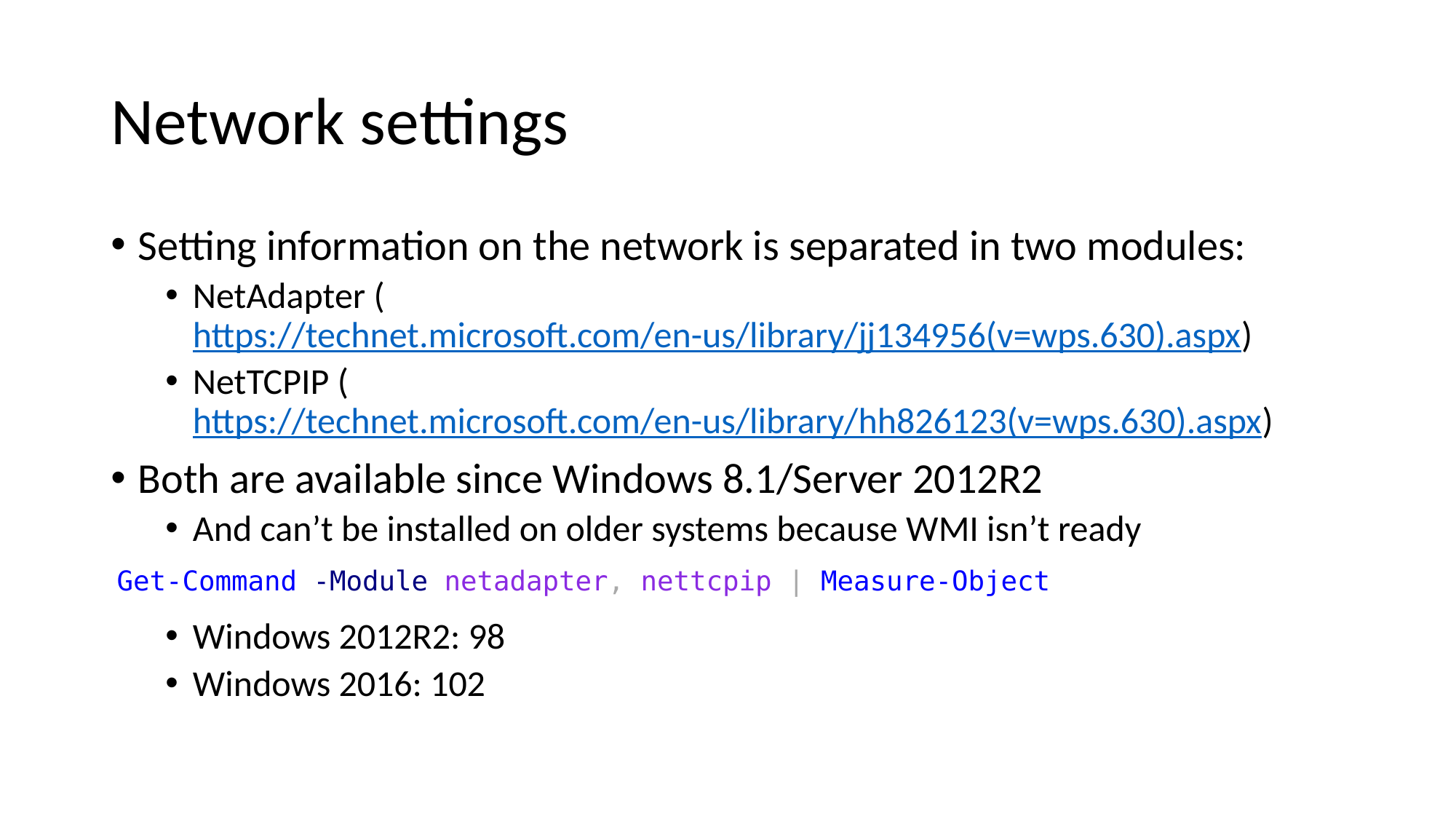

# Network settings
Setting information on the network is separated in two modules:
NetAdapter (https://technet.microsoft.com/en-us/library/jj134956(v=wps.630).aspx)
NetTCPIP (https://technet.microsoft.com/en-us/library/hh826123(v=wps.630).aspx)
Both are available since Windows 8.1/Server 2012R2
And can’t be installed on older systems because WMI isn’t ready

Windows 2012R2: 98
Windows 2016: 102

 Get-Command -Module netadapter, nettcpip | Measure-Object